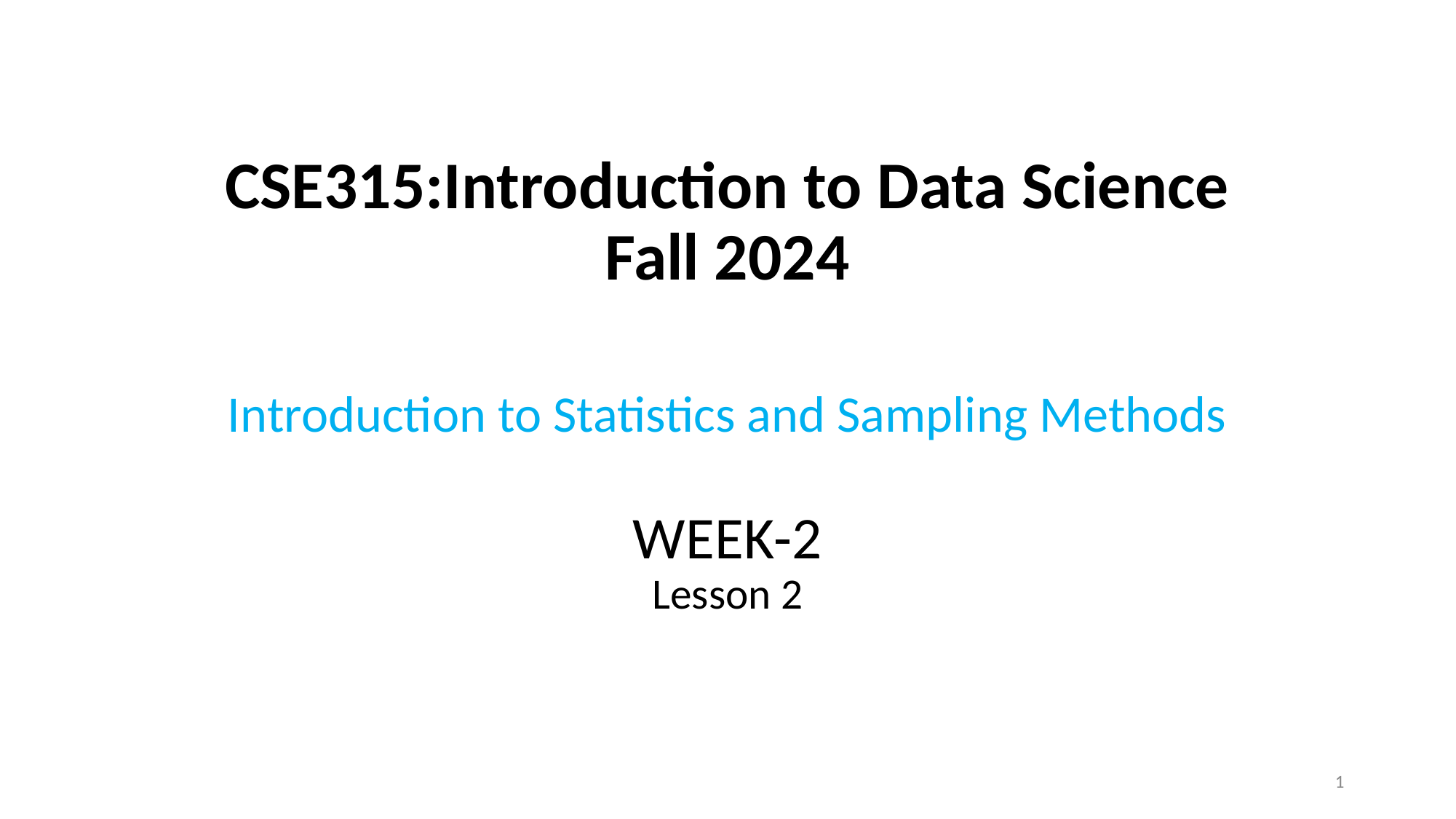

# CSE315:Introduction to Data Science Fall 2024
Introduction to Statistics and Sampling Methods

WEEK-2
Lesson 2
1